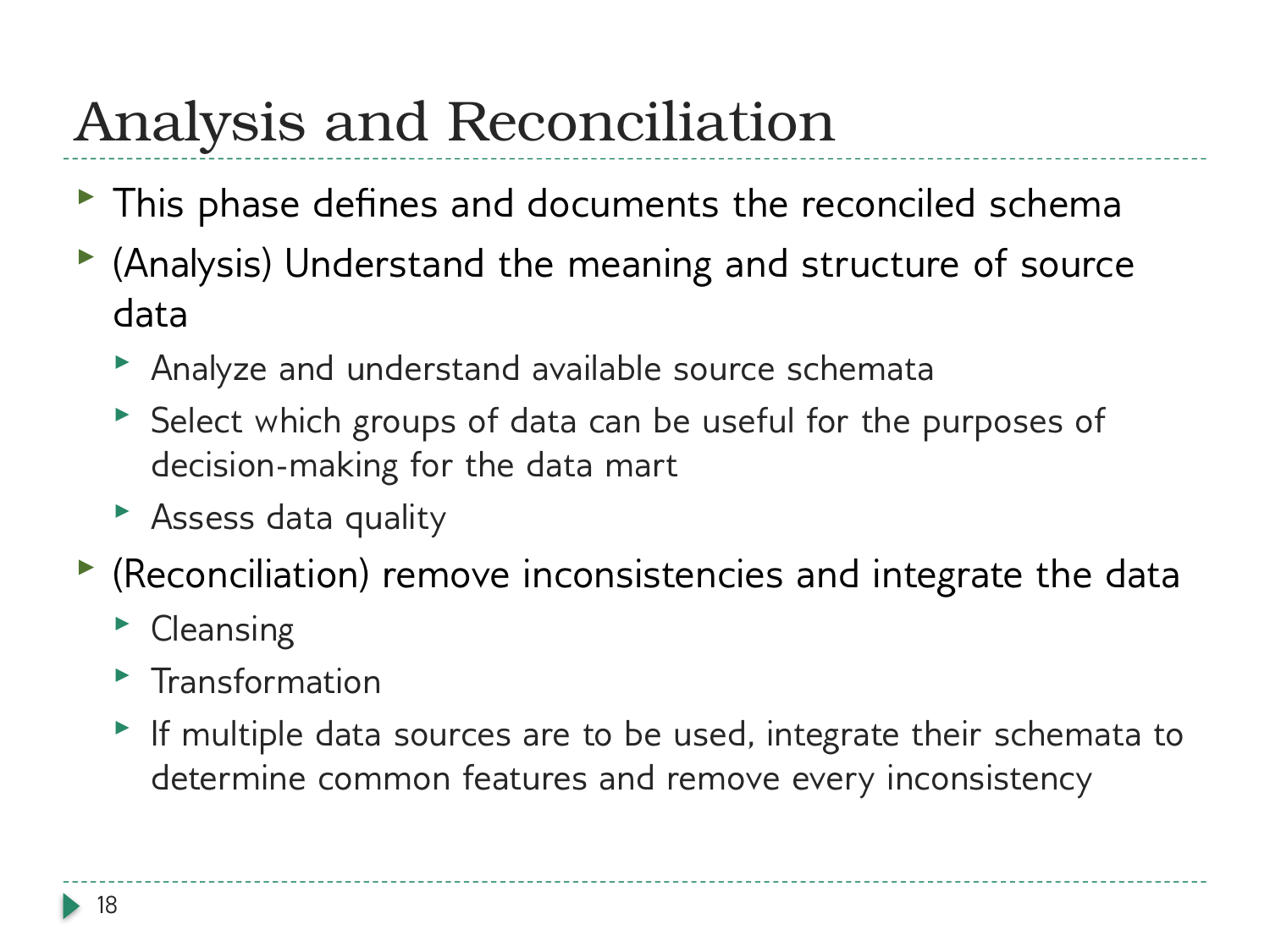

# Analysis and Reconciliation
This phase defines and documents the reconciled schema
(Analysis) Understand the meaning and structure of source data
Analyze and understand available source schemata
Select which groups of data can be useful for the purposes of decision-making for the data mart
Assess data quality
(Reconciliation) remove inconsistencies and integrate the data
Cleansing
Transformation
If multiple data sources are to be used, integrate their schemata to determine common features and remove every inconsistency
18